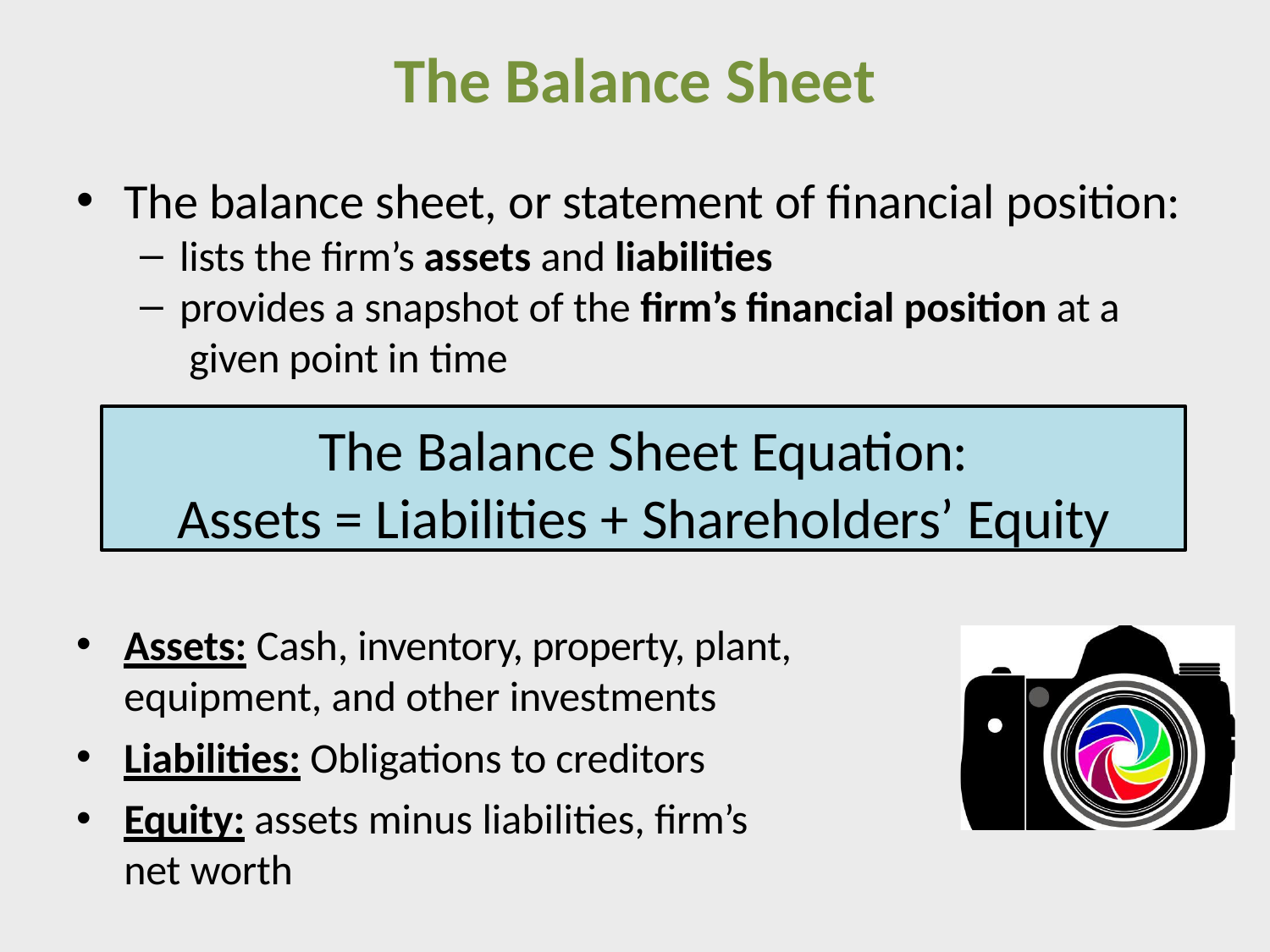

# The Balance Sheet
The balance sheet, or statement of financial position:
lists the firm’s assets and liabilities
provides a snapshot of the firm’s financial position at a  given point in time
The Balance Sheet Equation:
Assets = Liabilities + Shareholders’ Equity
Assets: Cash, inventory, property, plant,  equipment, and other investments
Liabilities: Obligations to creditors
Equity: assets minus liabilities, firm’s net worth